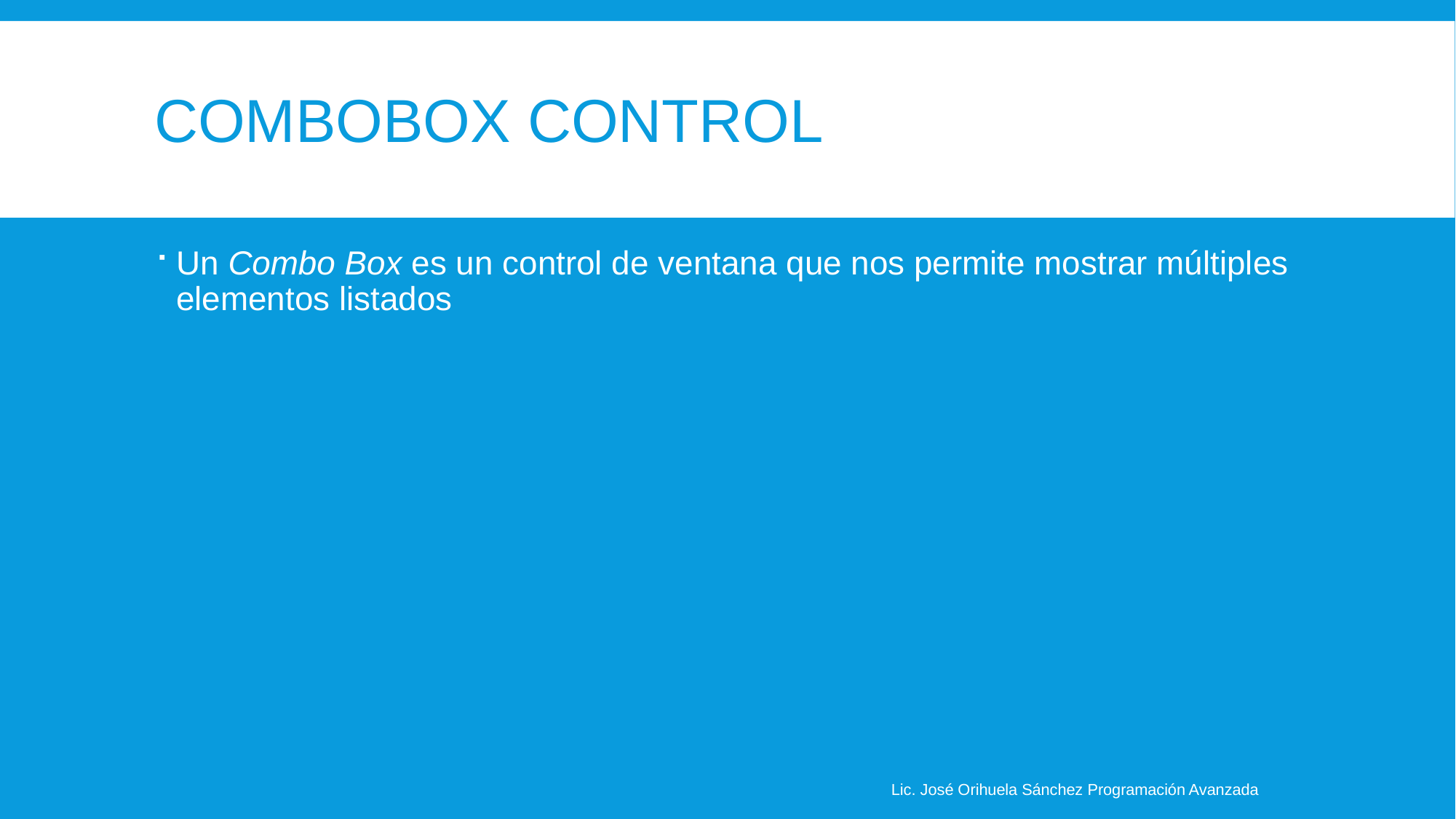

# Combobox Control
Un Combo Box es un control de ventana que nos permite mostrar múltiples elementos listados
Lic. José Orihuela Sánchez Programación Avanzada